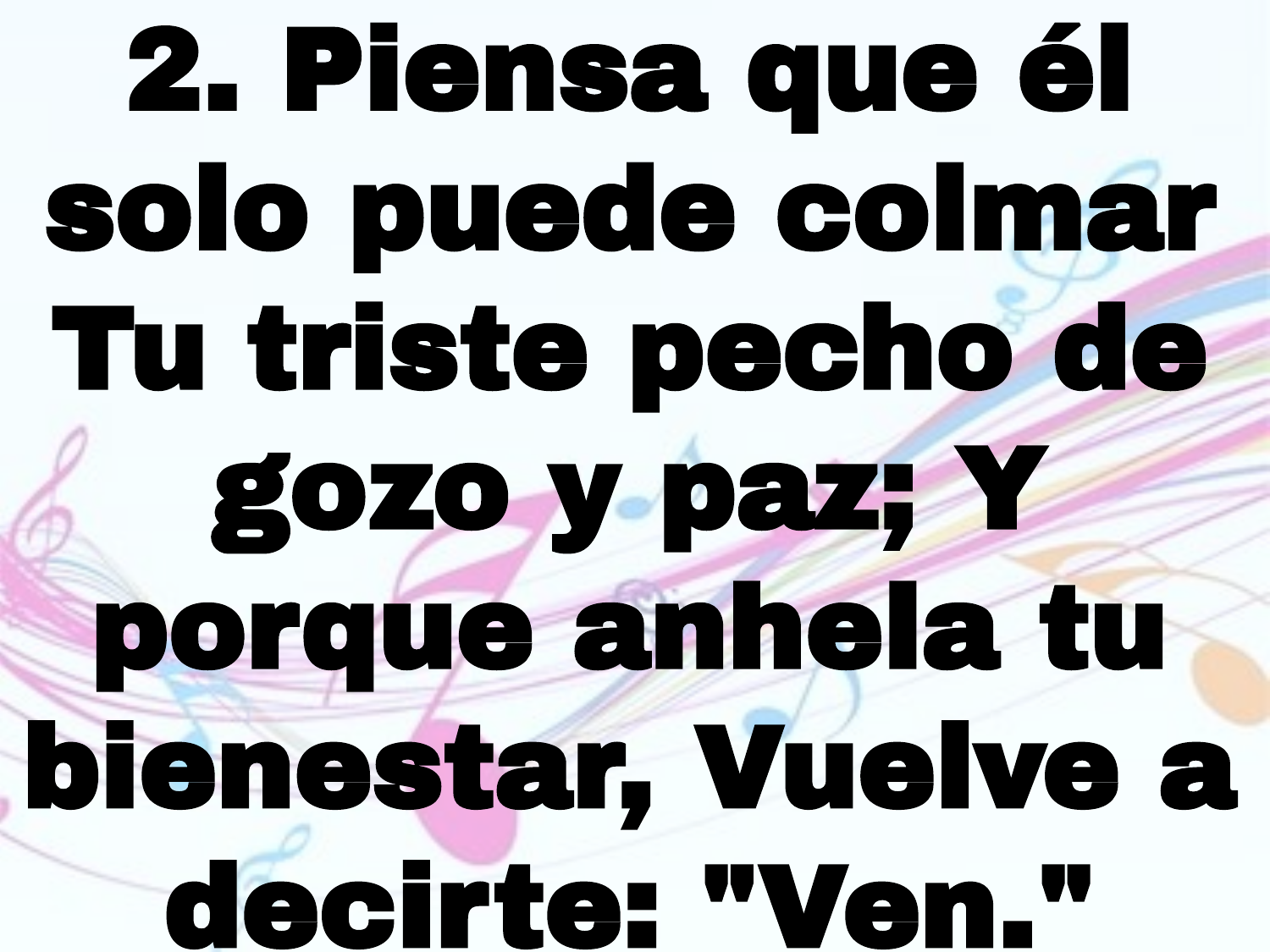

2. Piensa que él solo puede colmar
Tu triste pecho de gozo y paz; Y porque anhela tu bienestar, Vuelve a decirte: "Ven."